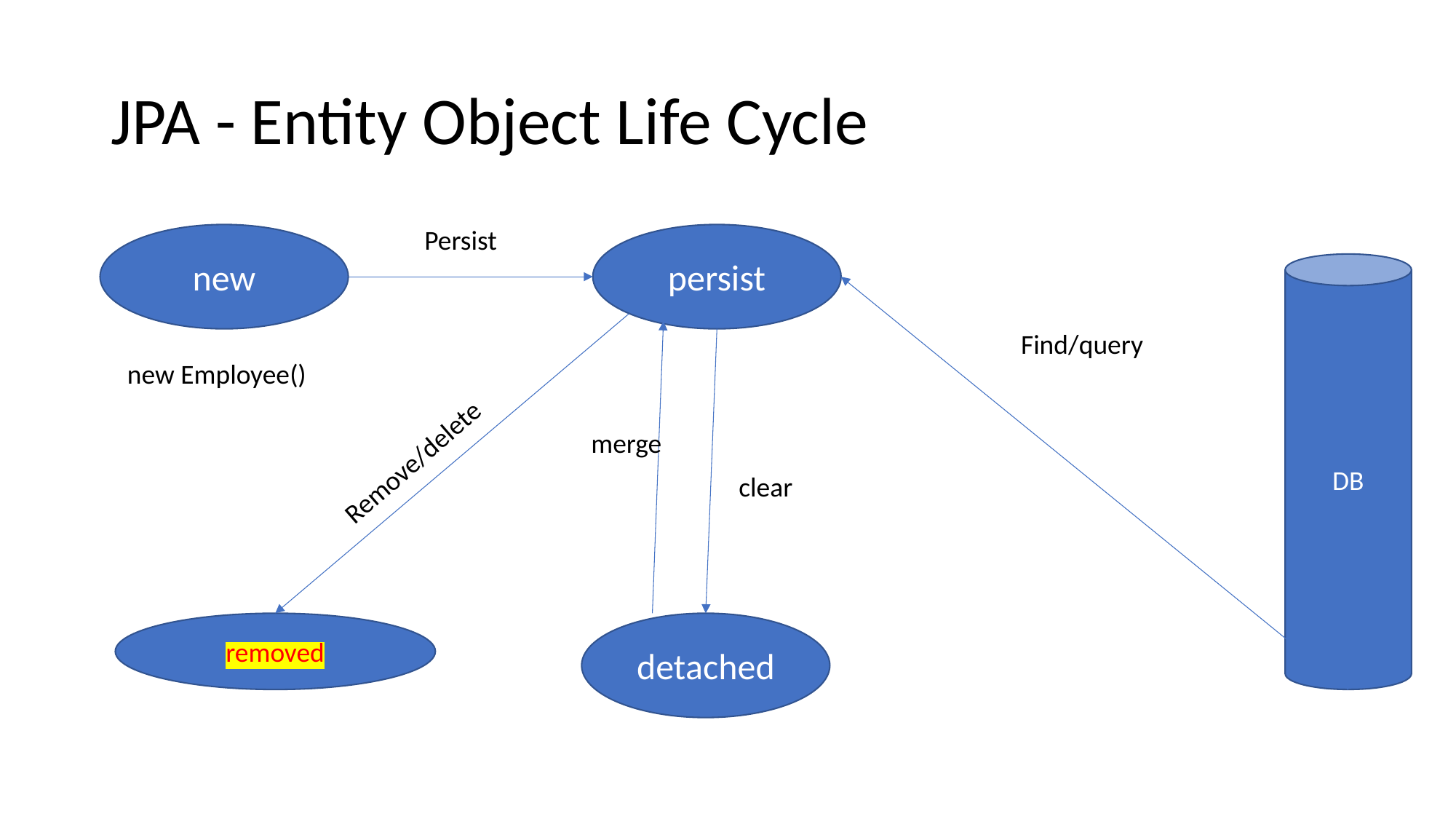

# JPA - Entity Object Life Cycle
Persist
persist
new
DB
Find/query
new Employee()
merge
Remove/delete
clear
removed
detached